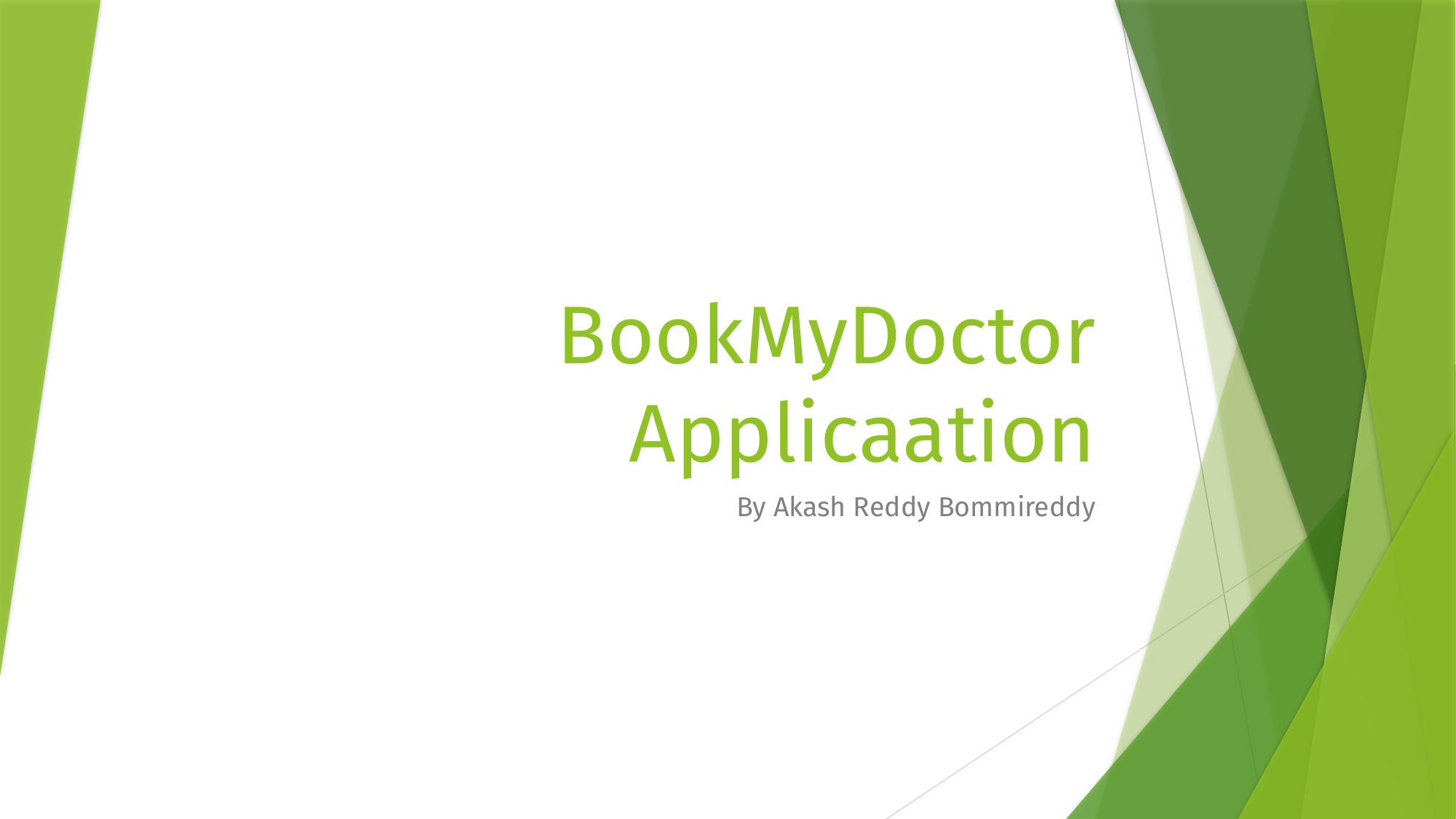

# BookMyDoctor Applicaation
By Akash Reddy Bommireddy